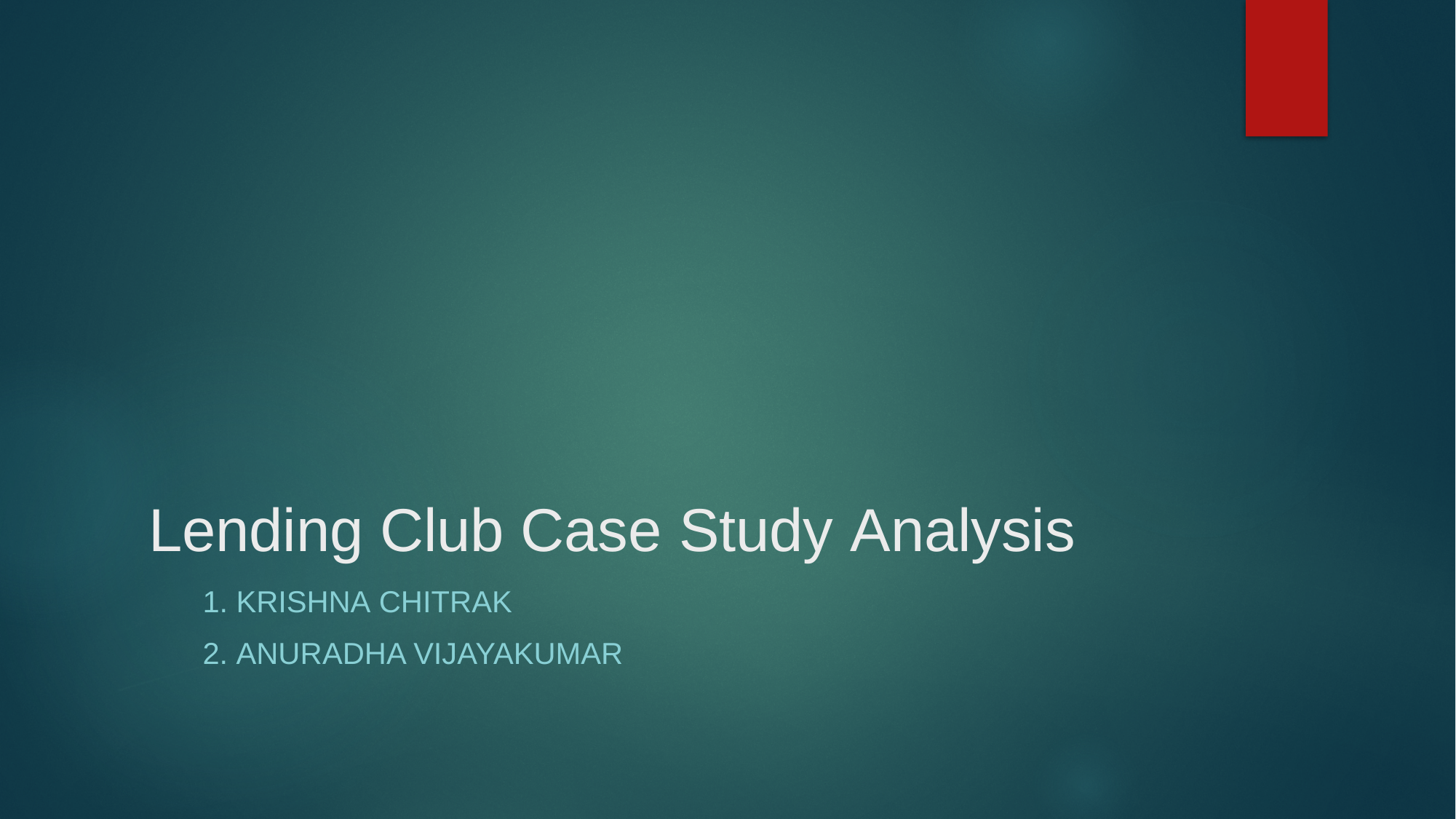

Lending Club Case Study Analysis
KRISHNA CHITRAK
ANURADHA VIJAYAKUMAR